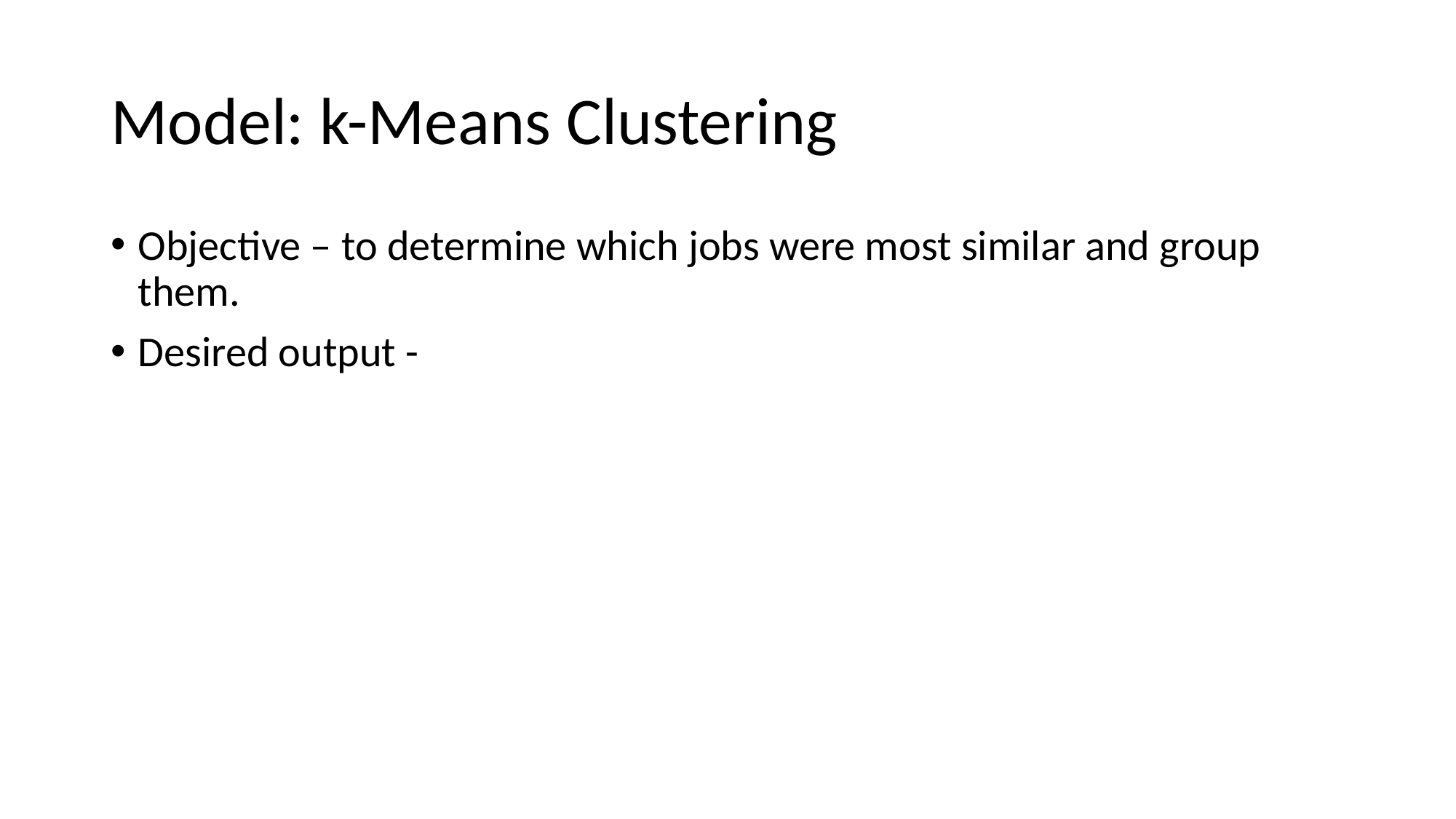

# Model: k-Means Clustering
Objective – to determine which jobs were most similar and group them.
Desired output -